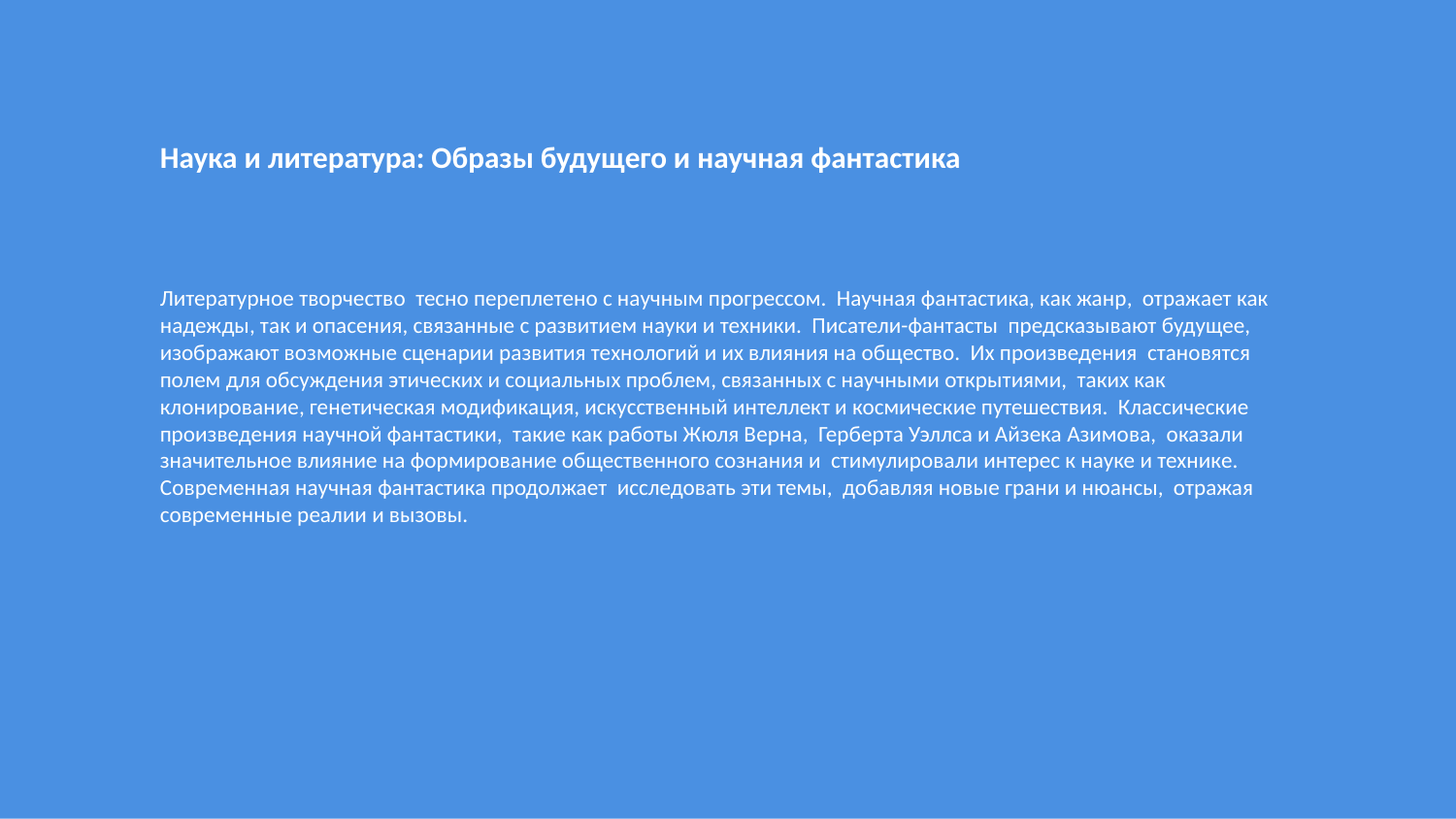

Наука и литература: Образы будущего и научная фантастика
Литературное творчество  тесно переплетено с научным прогрессом.  Научная фантастика, как жанр,  отражает как надежды, так и опасения, связанные с развитием науки и техники.  Писатели-фантасты  предсказывают будущее,  изображают возможные сценарии развития технологий и их влияния на общество.  Их произведения  становятся  полем для обсуждения этических и социальных проблем, связанных с научными открытиями,  таких как клонирование, генетическая модификация, искусственный интеллект и космические путешествия.  Классические произведения научной фантастики,  такие как работы Жюля Верна,  Герберта Уэллса и Айзека Азимова,  оказали значительное влияние на формирование общественного сознания и  стимулировали интерес к науке и технике.  Современная научная фантастика продолжает  исследовать эти темы,  добавляя новые грани и нюансы,  отражая современные реалии и вызовы.